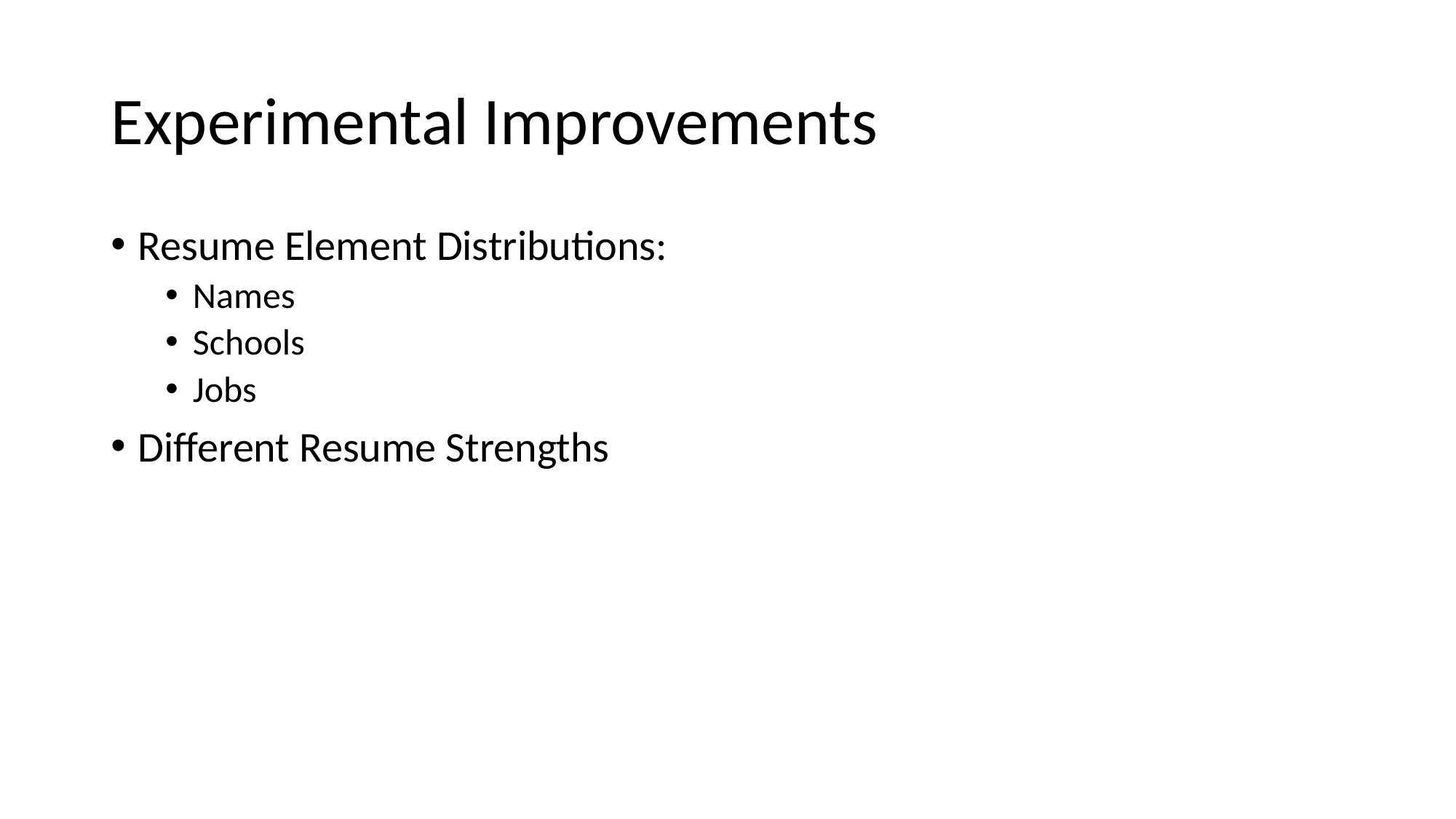

# Experimental Improvements
Resume Element Distributions:
Names
Schools
Jobs
Different Resume Strengths